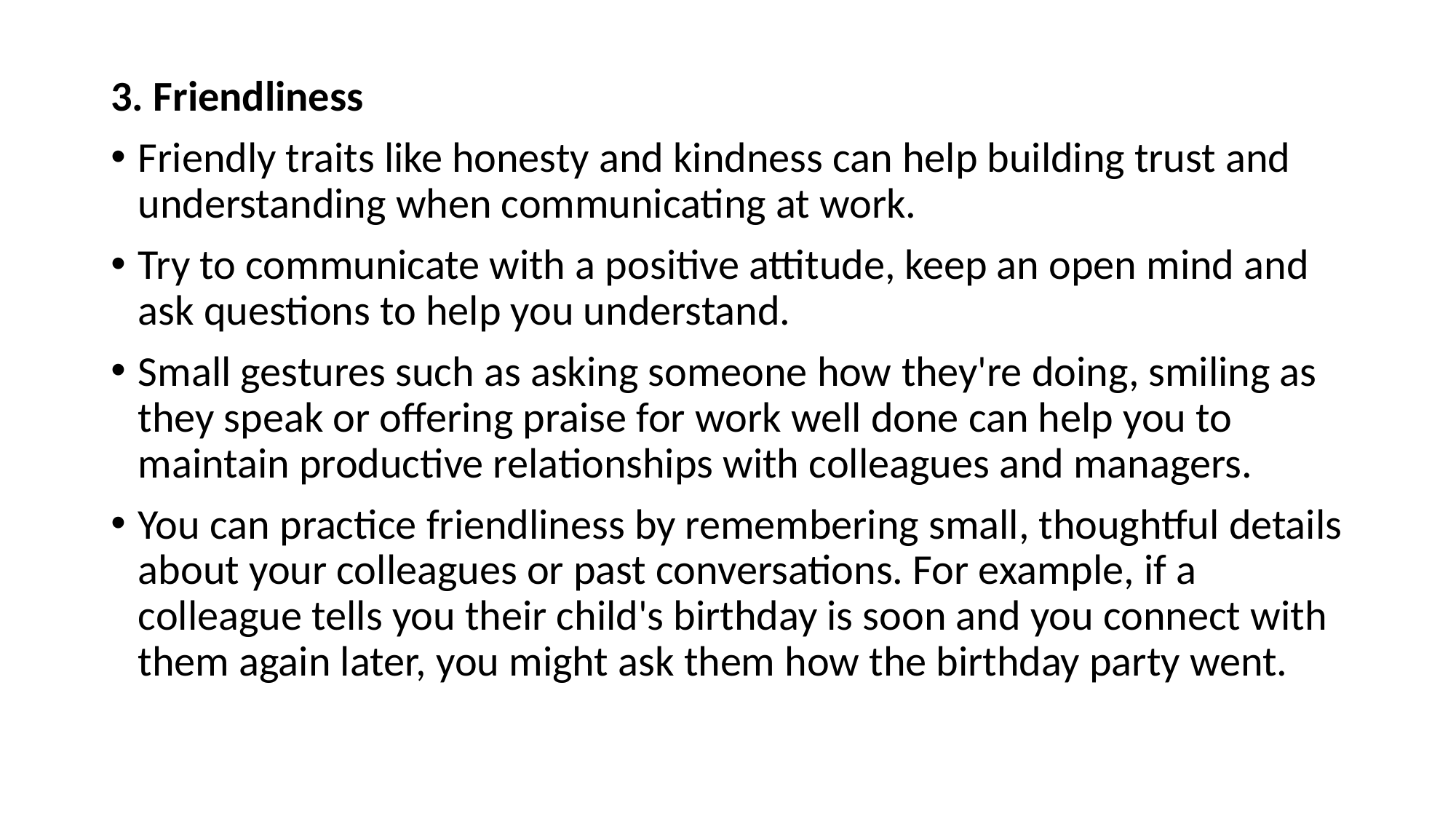

3. Friendliness
Friendly traits like honesty and kindness can help building trust and understanding when communicating at work.
Try to communicate with a positive attitude, keep an open mind and ask questions to help you understand.
Small gestures such as asking someone how they're doing, smiling as they speak or offering praise for work well done can help you to maintain productive relationships with colleagues and managers.
You can practice friendliness by remembering small, thoughtful details about your colleagues or past conversations. For example, if a colleague tells you their child's birthday is soon and you connect with them again later, you might ask them how the birthday party went.